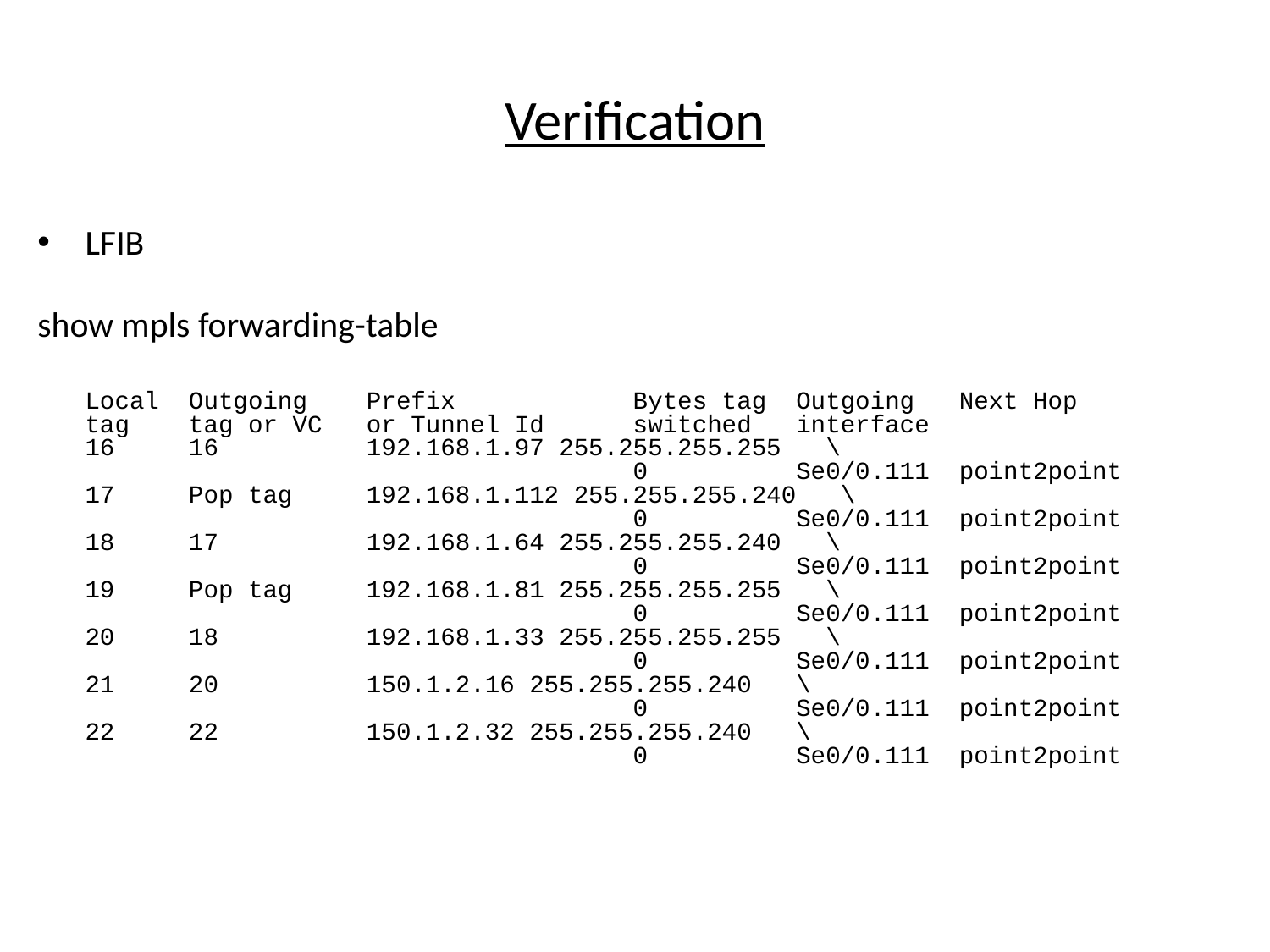

# Verification
LFIB

show mpls forwarding-table

	Local  Outgoing    Prefix            Bytes tag  Outgoing   Next Hop
tag    tag or VC   or Tunnel Id      switched   interface
16     16          192.168.1.97 255.255.255.255   \
                                     0          Se0/0.111  point2point
17     Pop tag     192.168.1.112 255.255.255.240   \
                                     0          Se0/0.111  point2point
18     17          192.168.1.64 255.255.255.240   \
                                     0          Se0/0.111  point2point
19     Pop tag     192.168.1.81 255.255.255.255   \
                                     0          Se0/0.111  point2point
20     18          192.168.1.33 255.255.255.255   \
                                     0          Se0/0.111  point2point
21     20          150.1.2.16 255.255.255.240   \
                                     0          Se0/0.111  point2point
22     22          150.1.2.32 255.255.255.240   \
                                     0          Se0/0.111  point2point